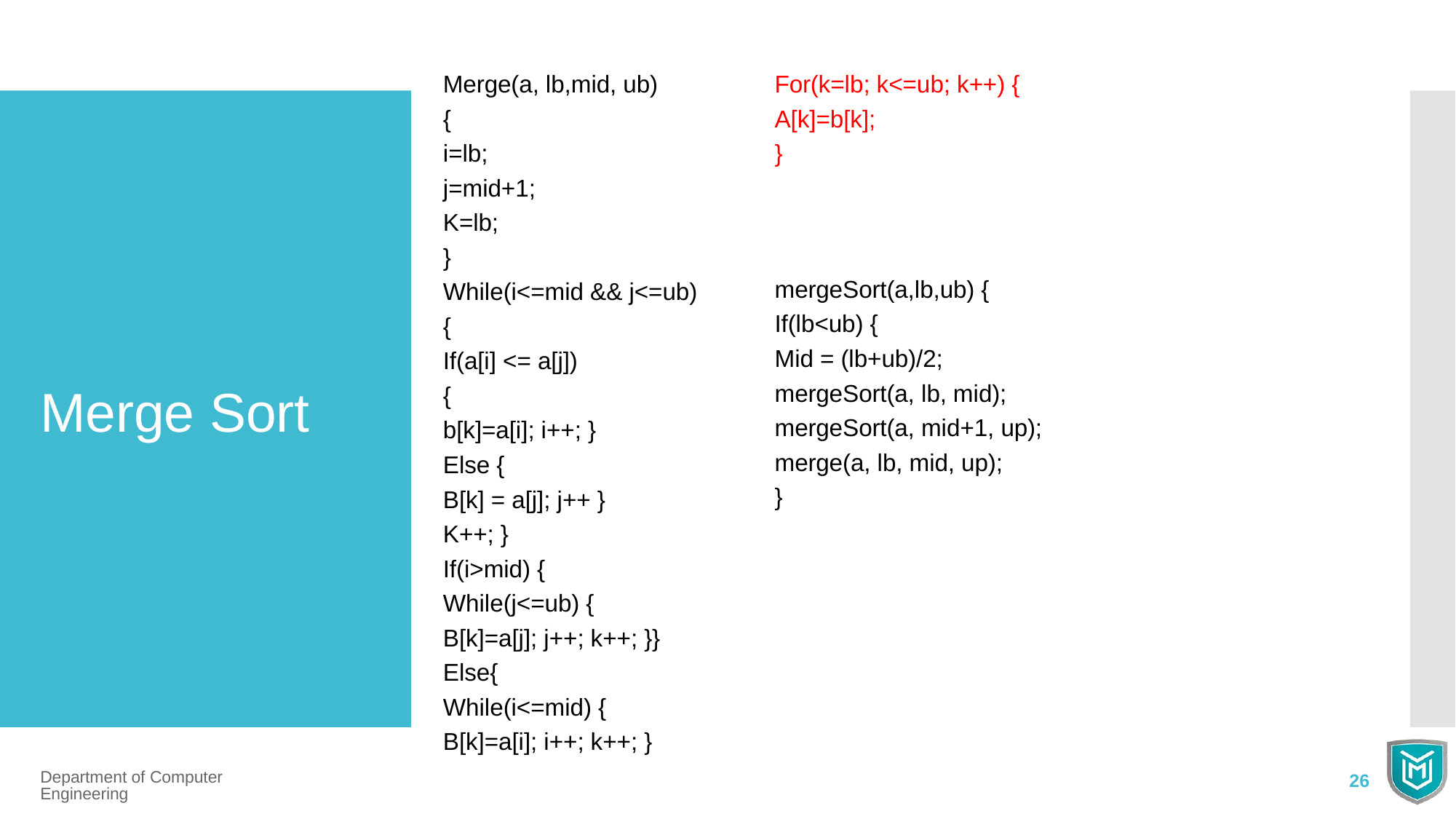

Merge(a, lb,mid, ub)
{
i=lb;
j=mid+1;
K=lb;
}
While(i<=mid && j<=ub)
{
If(a[i] <= a[j])
{
b[k]=a[i]; i++; }
Else {
B[k] = a[j]; j++ }
K++; }
If(i>mid) {
While(j<=ub) {
B[k]=a[j]; j++; k++; }}
Else{
While(i<=mid) {
B[k]=a[i]; i++; k++; }

For(k=lb; k<=ub; k++) {
A[k]=b[k];
}
mergeSort(a,lb,ub) {
If(lb<ub) {
Mid = (lb+ub)/2;
mergeSort(a, lb, mid);
mergeSort(a, mid+1, up);
merge(a, lb, mid, up);
}

Merge Sort
Department of Computer Engineering
26